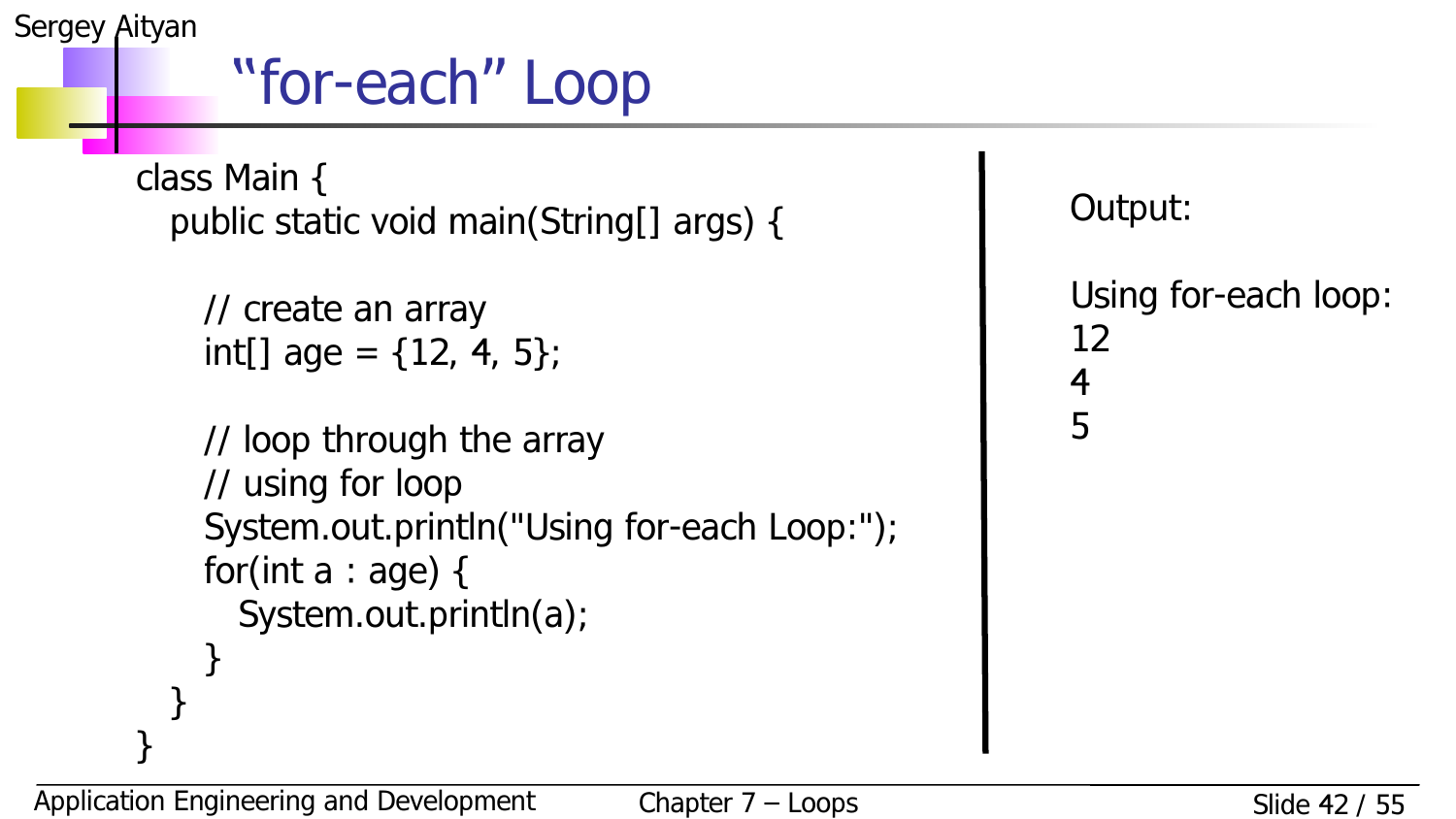

# “for-each” Loop
class Main {
   public static void main(String[] args) {

      // create an array
      int[] age = {12, 4, 5};

      // loop through the array
      // using for loop
      System.out.println("Using for-each Loop:");
      for(int a : age) {
         System.out.println(a);
      }
   }
}

Output:

Using for-each loop:
12
4
5